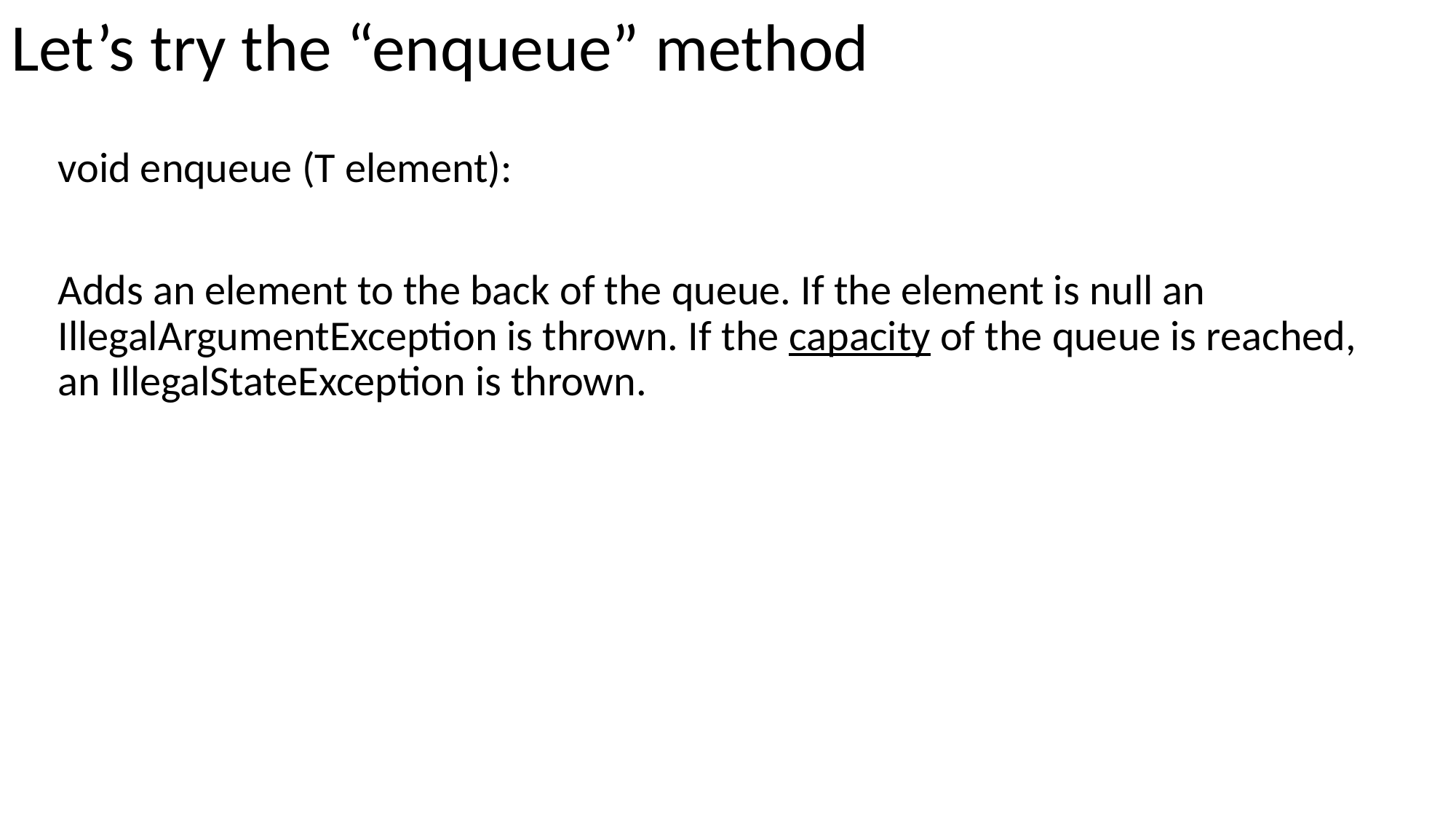

# Let’s try the “enqueue” method
void enqueue (T element):

Adds an element to the back of the queue. If the element is null an IllegalArgumentException is thrown. If the capacity of the queue is reached, an IllegalStateException is thrown.